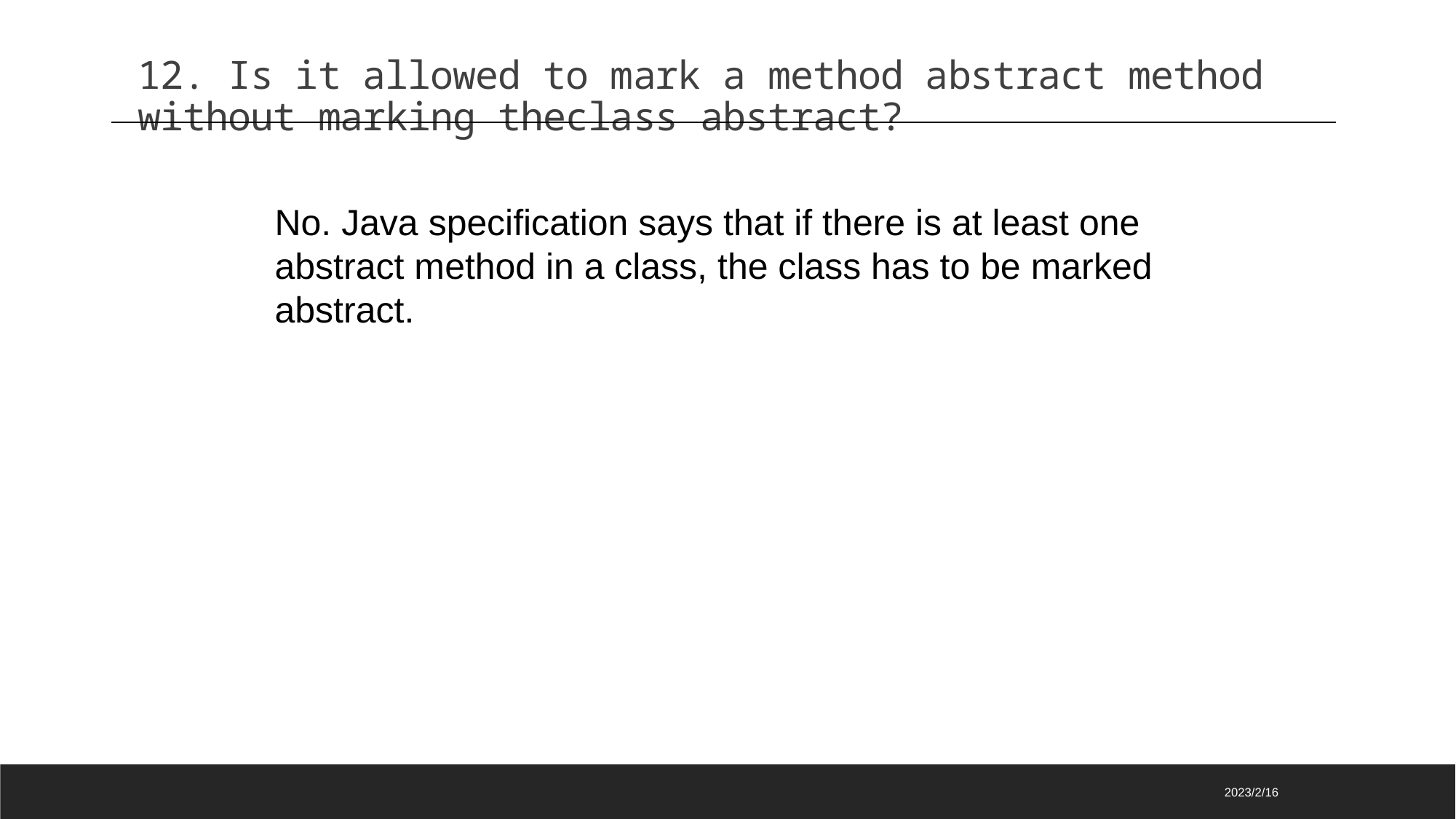

12. Is it allowed to mark a method abstract method without marking theclass abstract?
No. Java specification says that if there is at least one abstract method in a class, the class has to be marked abstract.
2023/2/16